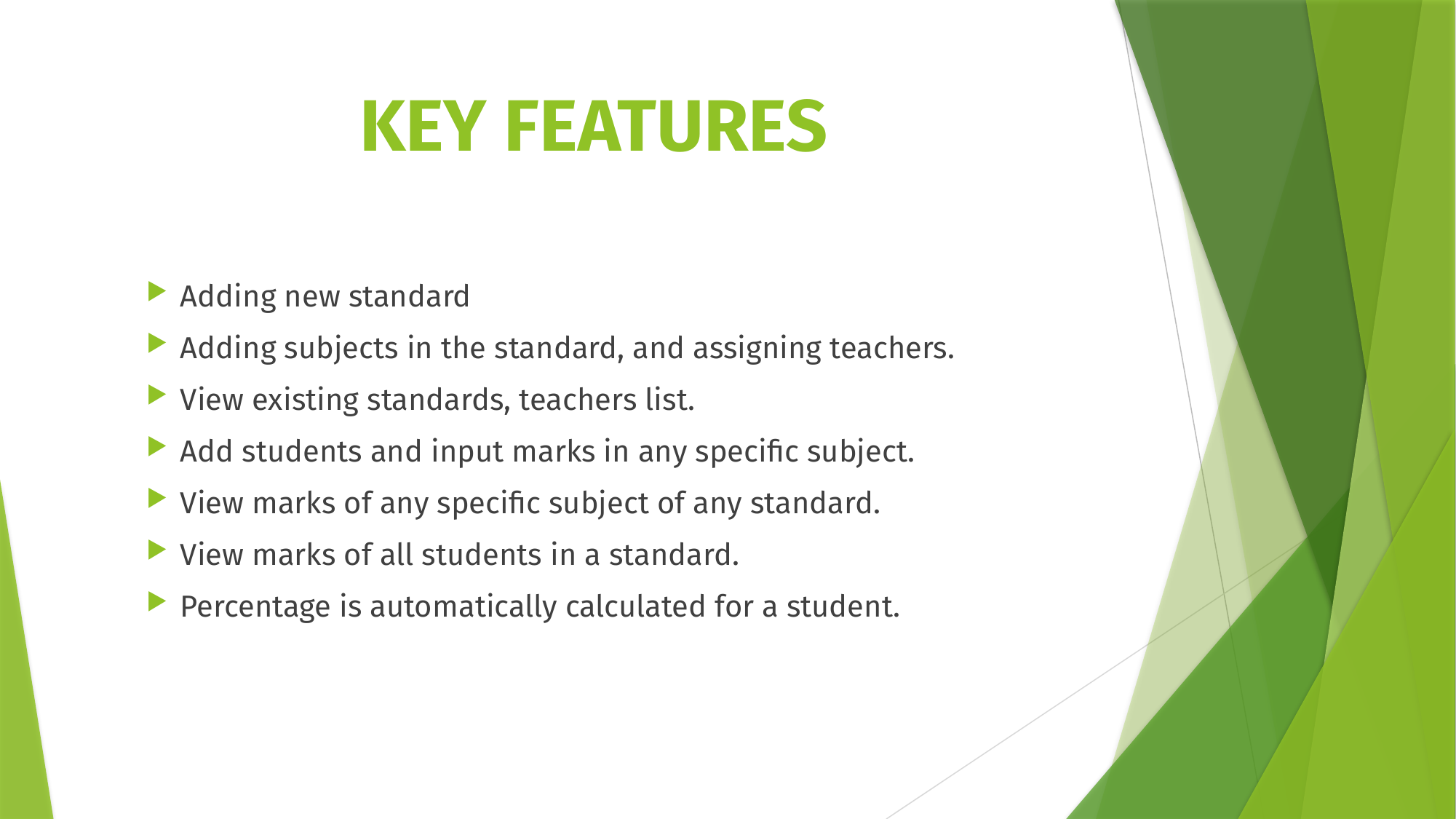

# KEY FEATURES
Adding new standard
Adding subjects in the standard, and assigning teachers.
View existing standards, teachers list.
Add students and input marks in any specific subject.
View marks of any specific subject of any standard.
View marks of all students in a standard.
Percentage is automatically calculated for a student.